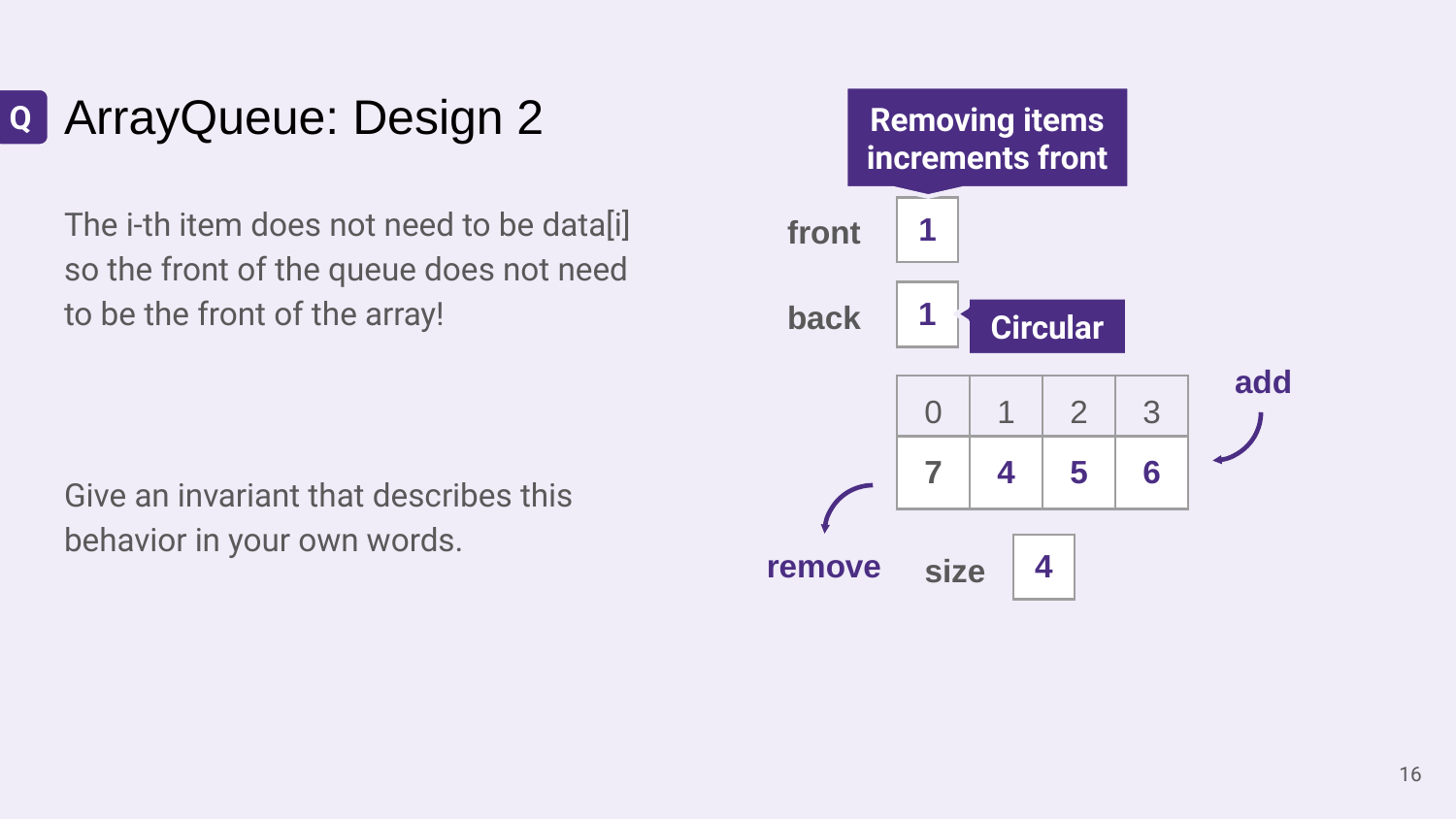

# ArrayQueue: Design 2
Removing items increments front
Q
The i-th item does not need to be data[i] so the front of the queue does not need to be the front of the array!

Give an invariant that describes this behavior in your own words.
| 1 |
| --- |
front
| 1 |
| --- |
back
Circular
add

| 0 | 1 | 2 | 3 |
| --- | --- | --- | --- |
| 7 | 4 | 5 | 6 |
| --- | --- | --- | --- |

remove
| 4 |
| --- |
size
16